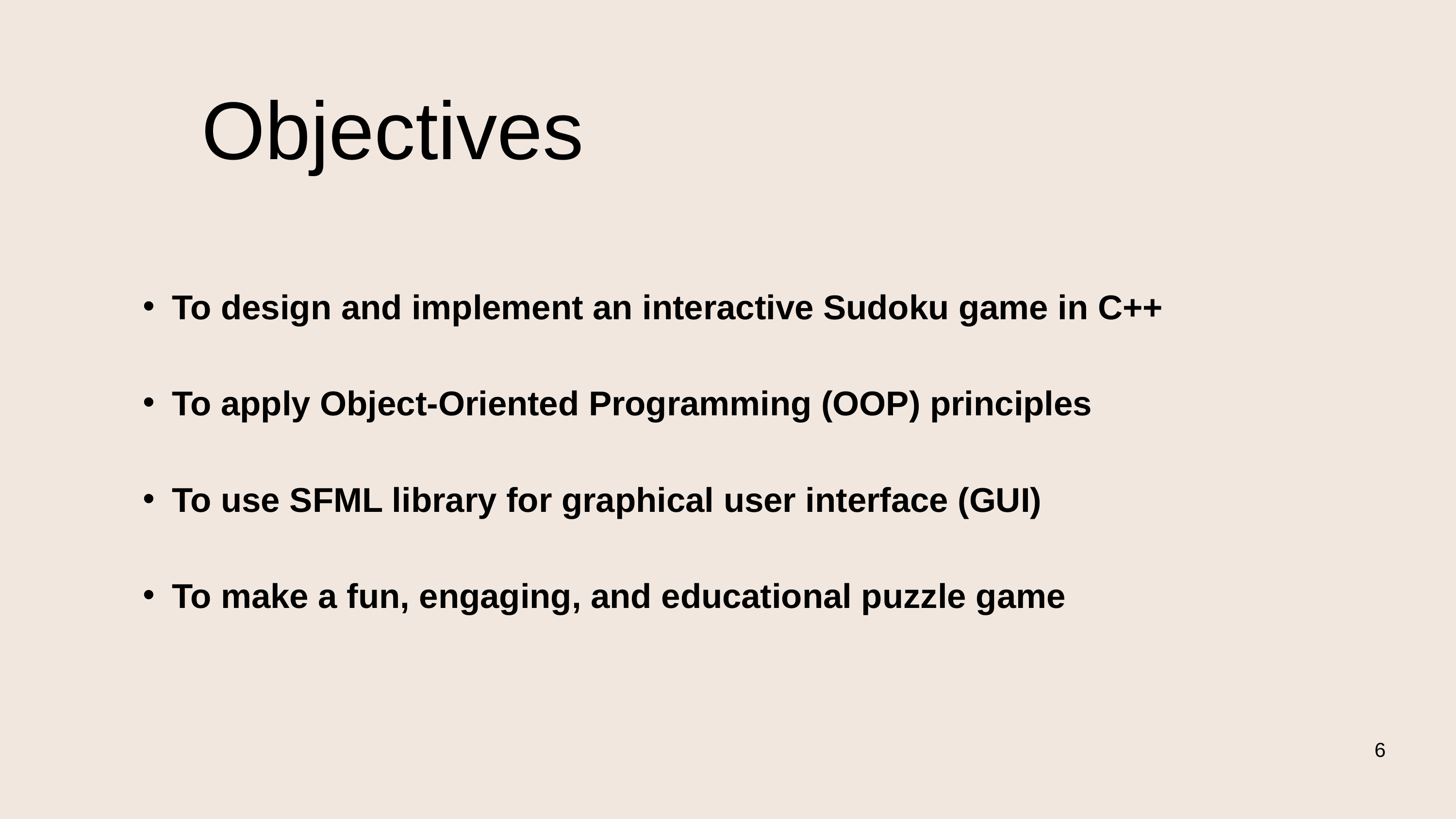

Objectives
To design and implement an interactive Sudoku game in C++

To apply Object-Oriented Programming (OOP) principles

To use SFML library for graphical user interface (GUI)

To make a fun, engaging, and educational puzzle game

6